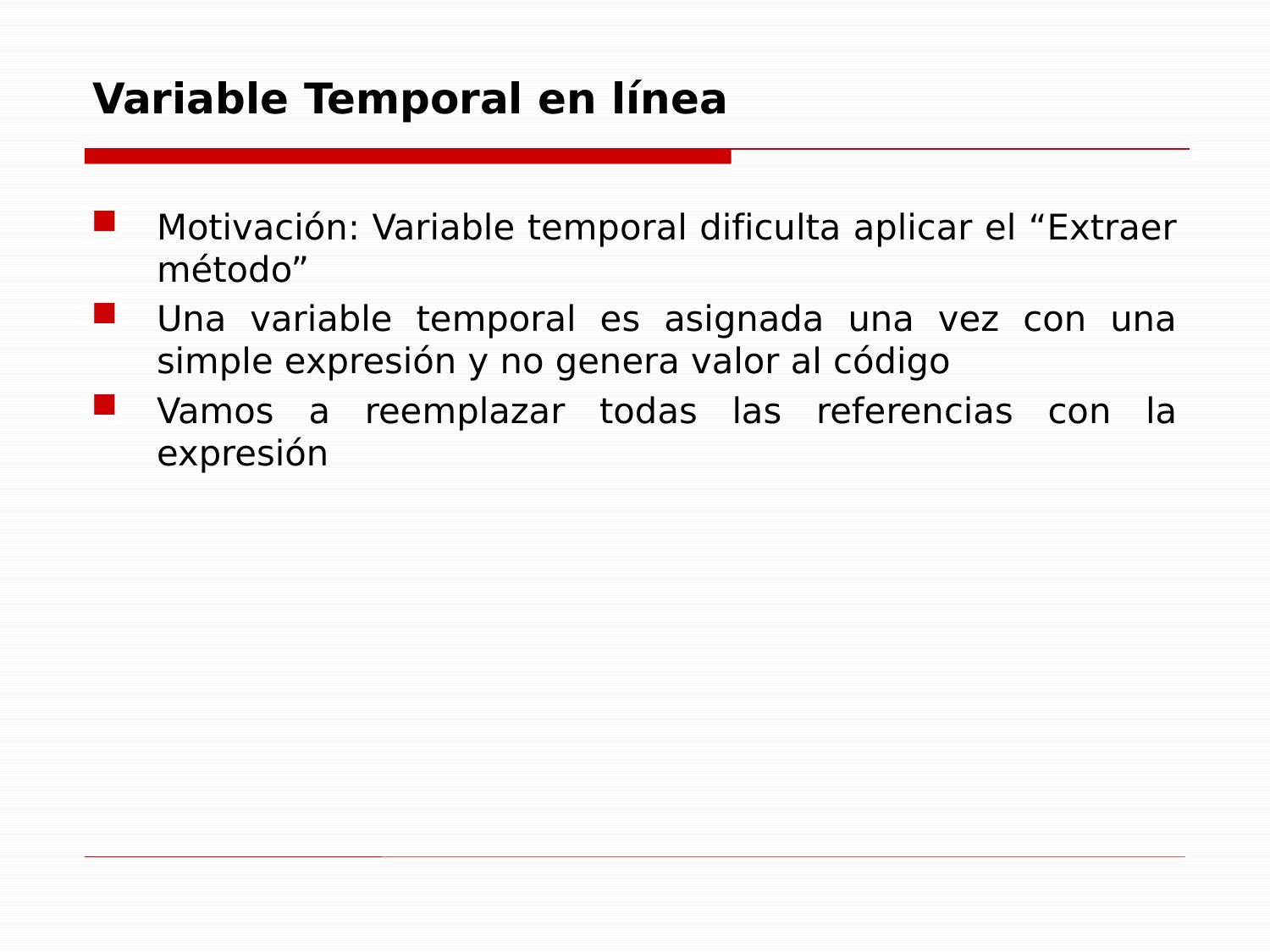

# Variable Temporal en línea
Motivación: Variable temporal dificulta aplicar el “Extraer método”
Una variable temporal es asignada una vez con una simple expresión y no genera valor al código
Vamos a reemplazar todas las referencias con la expresión